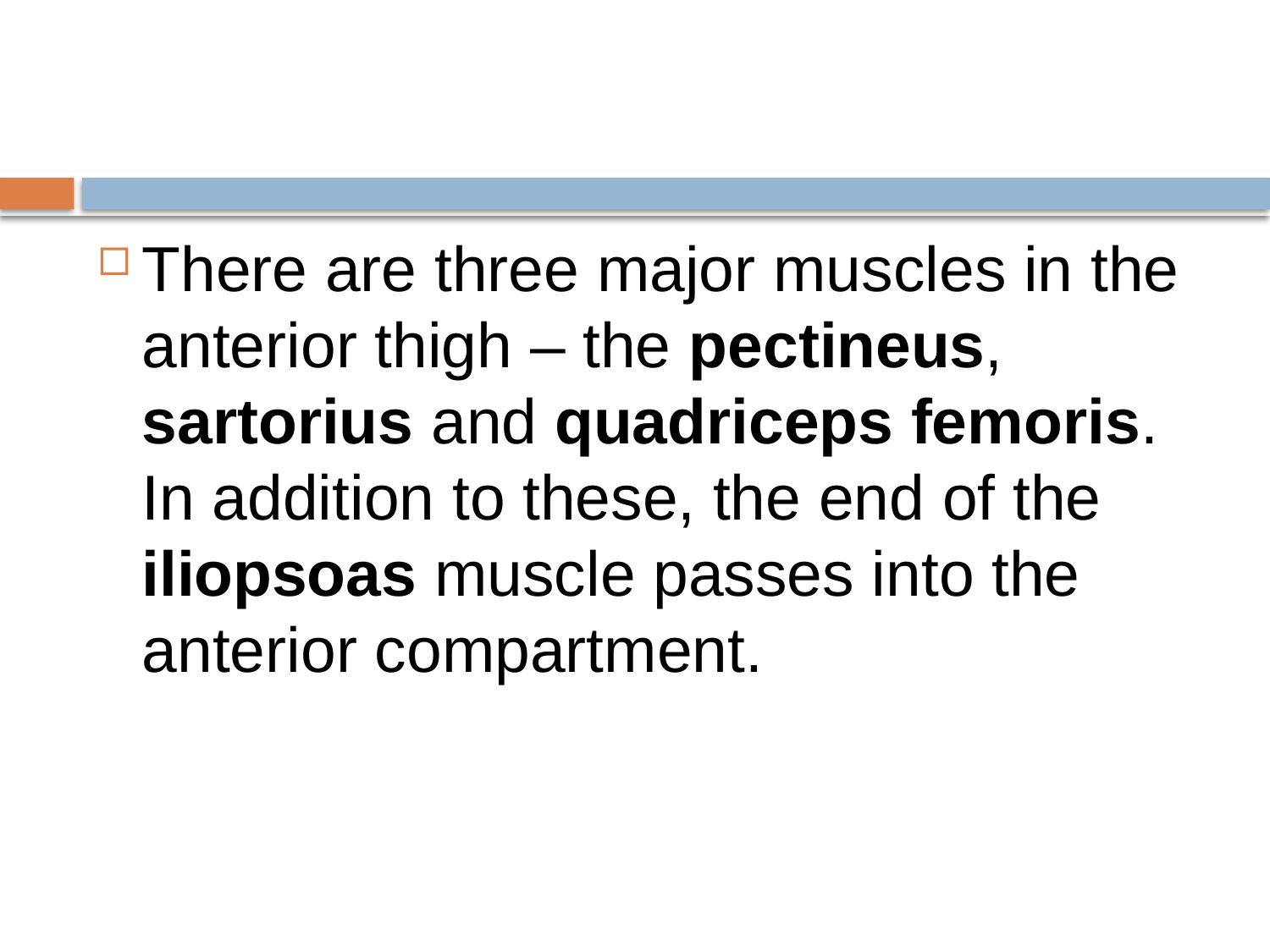

#
There are three major muscles in the anterior thigh – the pectineus, sartorius and quadriceps femoris. In addition to these, the end of the iliopsoas muscle passes into the anterior compartment.